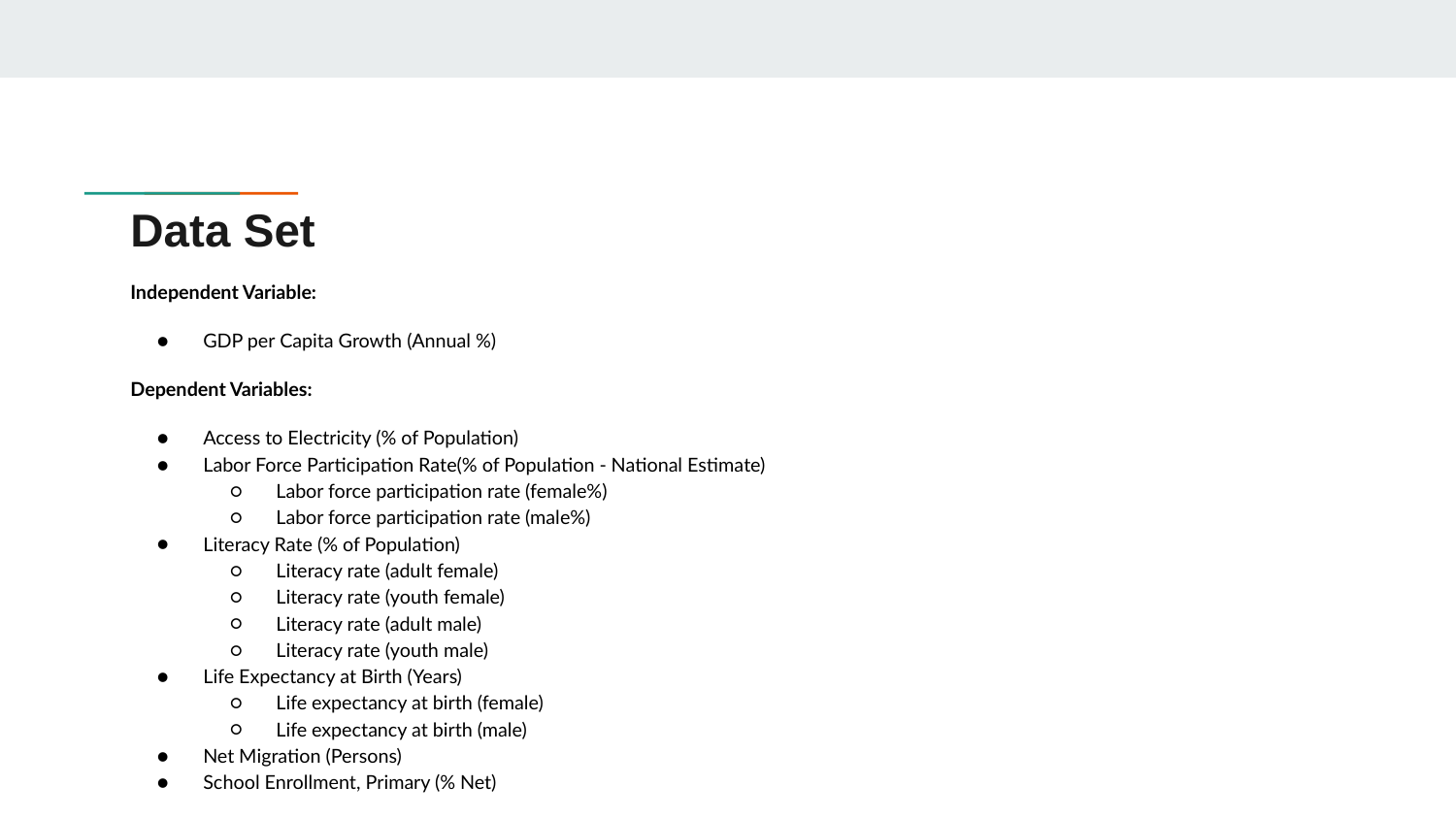

# Data Set
Independent Variable:
GDP per Capita Growth (Annual %)
Dependent Variables:
Access to Electricity (% of Population)
Labor Force Participation Rate(% of Population - National Estimate)
Labor force participation rate (female%)
Labor force participation rate (male%)
Literacy Rate (% of Population)
Literacy rate (adult female)
Literacy rate (youth female)
Literacy rate (adult male)
Literacy rate (youth male)
Life Expectancy at Birth (Years)
Life expectancy at birth (female)
Life expectancy at birth (male)
Net Migration (Persons)
School Enrollment, Primary (% Net)